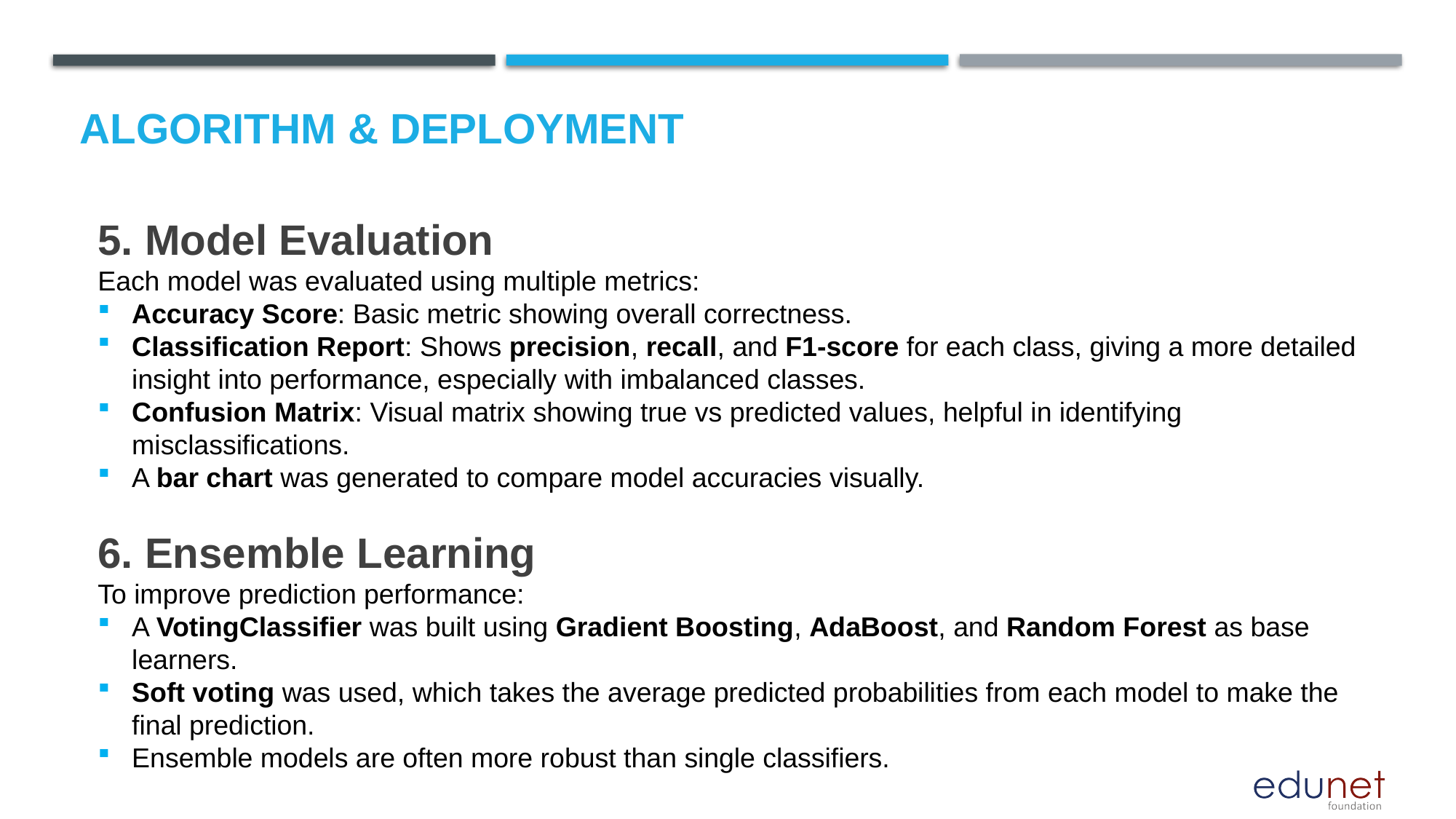

# Algorithm & Deployment
5. Model Evaluation
Each model was evaluated using multiple metrics:
Accuracy Score: Basic metric showing overall correctness.
Classification Report: Shows precision, recall, and F1-score for each class, giving a more detailed insight into performance, especially with imbalanced classes.
Confusion Matrix: Visual matrix showing true vs predicted values, helpful in identifying misclassifications.
A bar chart was generated to compare model accuracies visually.

6. Ensemble Learning
To improve prediction performance:
A VotingClassifier was built using Gradient Boosting, AdaBoost, and Random Forest as base learners.
Soft voting was used, which takes the average predicted probabilities from each model to make the final prediction.
Ensemble models are often more robust than single classifiers.